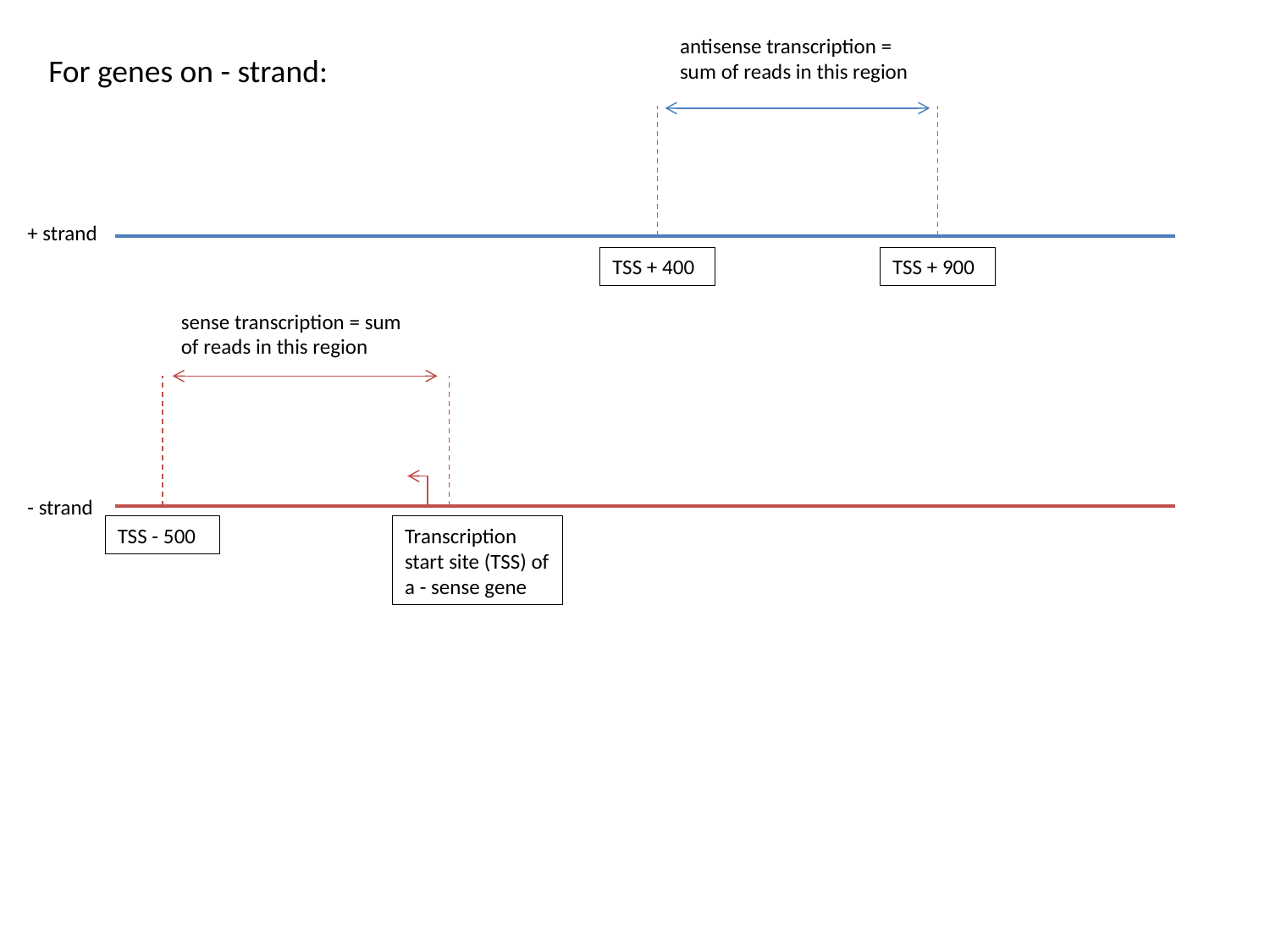

antisense transcription = sum of reads in this region
For genes on - strand:
+ strand
TSS + 400
TSS + 900
sense transcription = sum of reads in this region
- strand
TSS - 500
Transcription start site (TSS) of a - sense gene